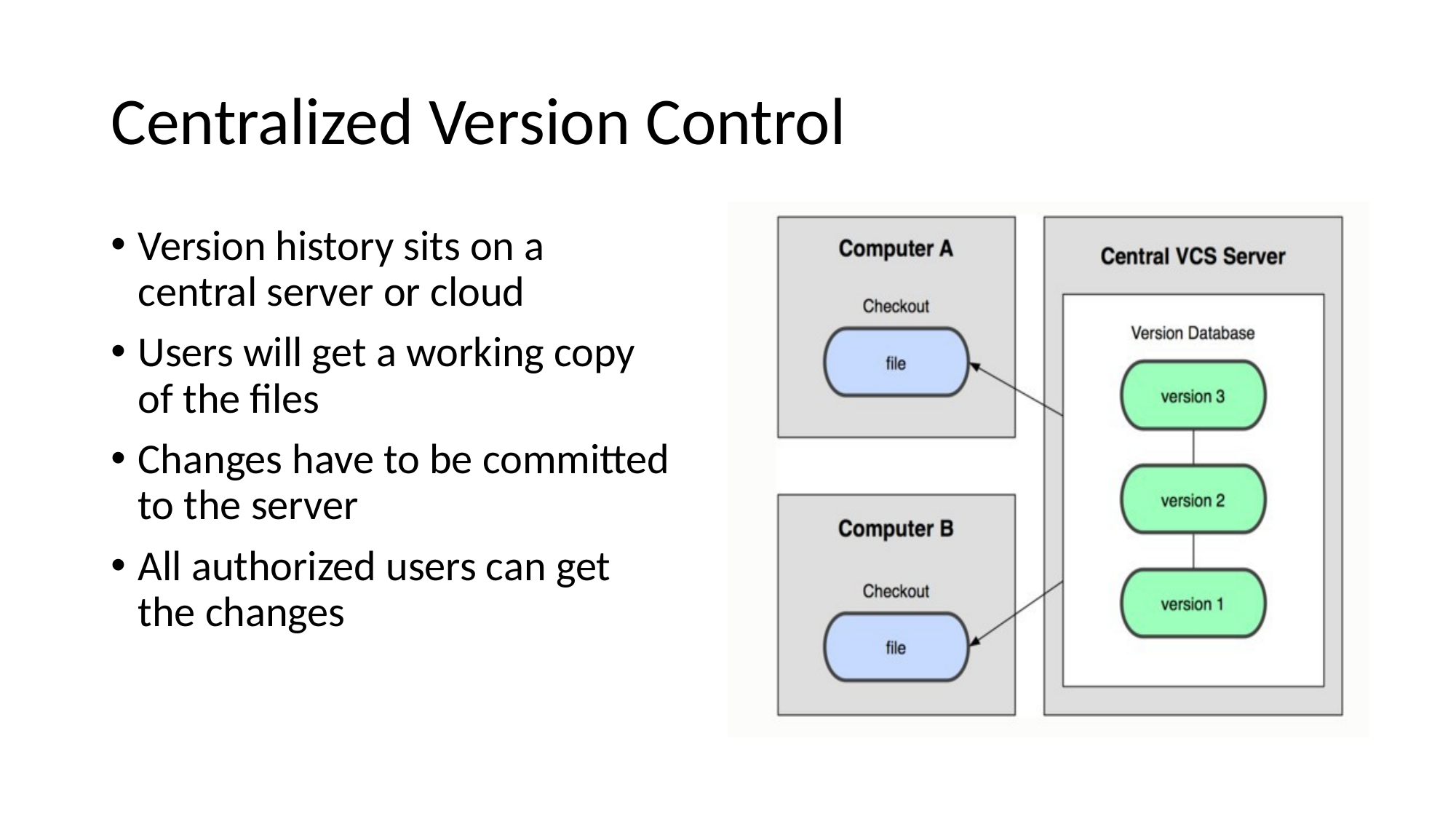

# Centralized Version Control

Version history sits on a central server or cloud
Users will get a working copy of the files
Changes have to be committed to the server
All authorized users can get the changes